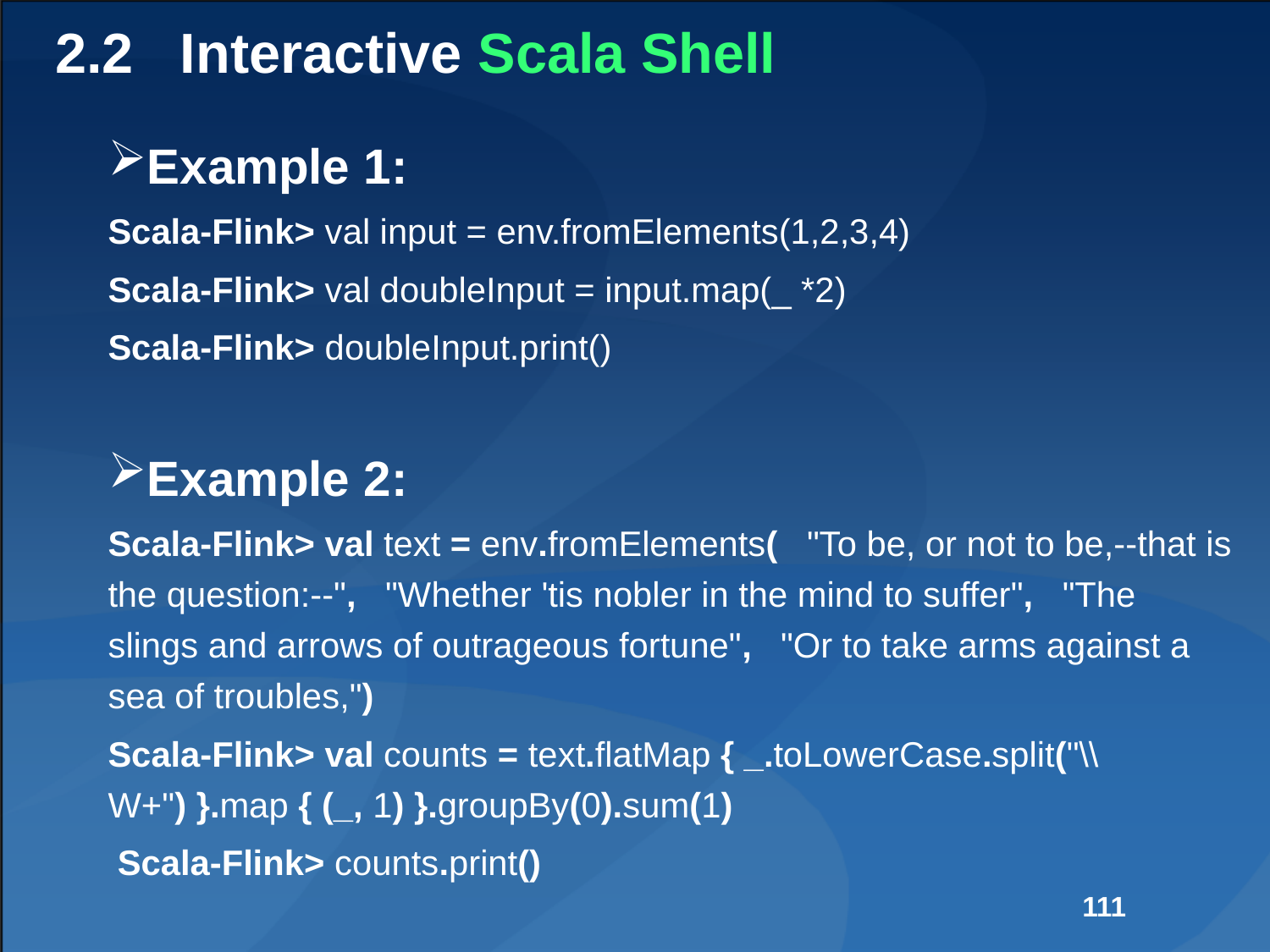

# 2.2   Interactive Scala Shell
Example 1:
Scala-Flink> val input = env.fromElements(1,2,3,4)
Scala-Flink> val doubleInput = input.map(_ *2)
Scala-Flink> doubleInput.print()

Example 2:
Scala-Flink> val text = env.fromElements(   "To be, or not to be,--that is the question:--",   "Whether 'tis nobler in the mind to suffer",   "The slings and arrows of outrageous fortune",   "Or to take arms against a sea of troubles,")
Scala-Flink> val counts = text.flatMap { _.toLowerCase.split("\\W+") }.map { (_, 1) }.groupBy(0).sum(1)
 Scala-Flink> counts.print()
111